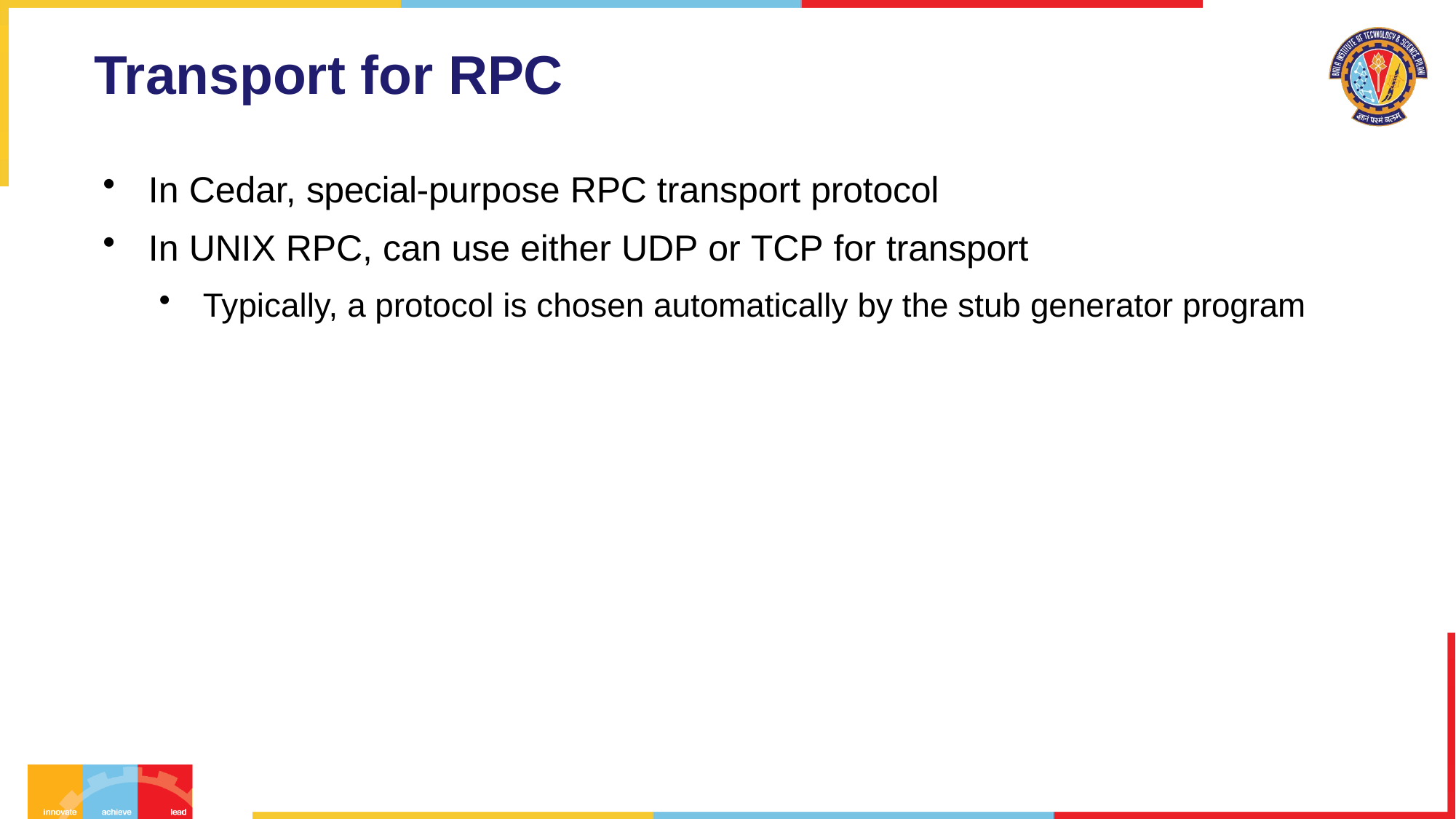

# Transport for RPC
In Cedar, special-purpose RPC transport protocol
In UNIX RPC, can use either UDP or TCP for transport
Typically, a protocol is chosen automatically by the stub generator program